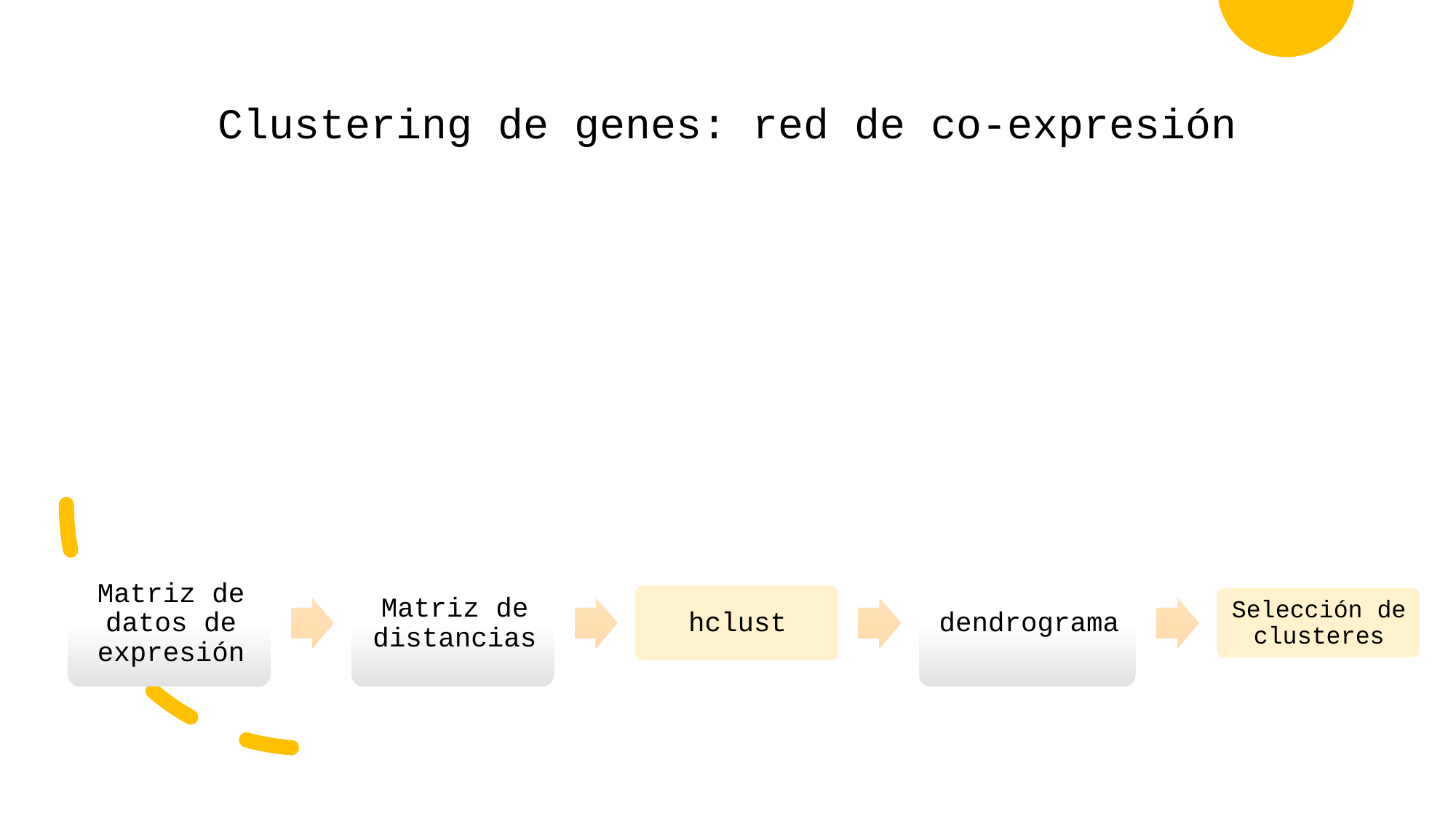

Clustering de genes: red de co-expresión

Matriz de datos de expresión

Matriz de distancias

hclust

dendrograma

Selección de clusteres